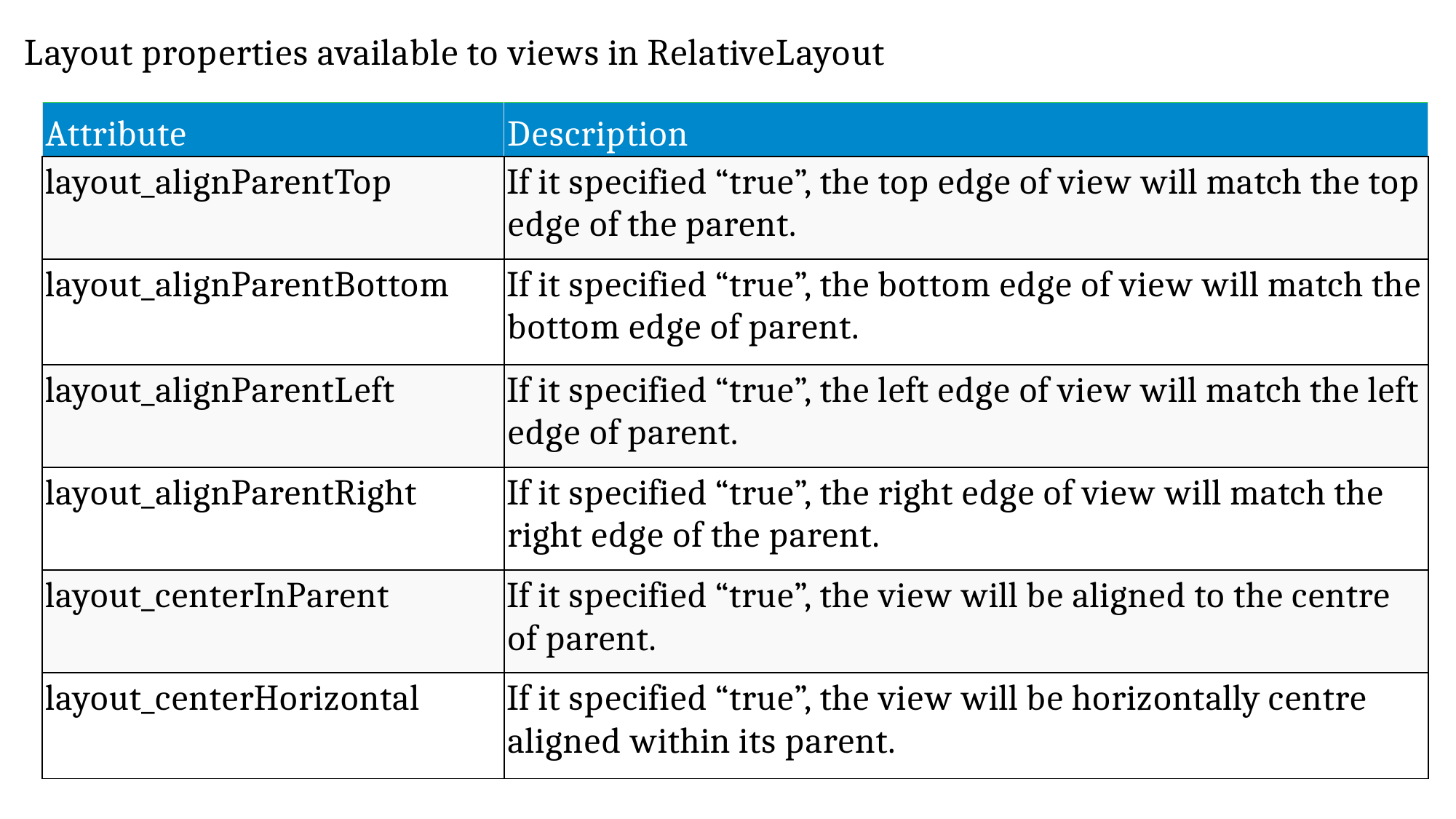

# Layout properties available to views in RelativeLayout
| Attribute | Description |
| --- | --- |
| layout\_alignParentTop | If it specified “true”, the top edge of view will match the top edge of the parent. |
| layout\_alignParentBottom | If it specified “true”, the bottom edge of view will match the bottom edge of parent. |
| layout\_alignParentLeft | If it specified “true”, the left edge of view will match the left edge of parent. |
| layout\_alignParentRight | If it specified “true”, the right edge of view will match the right edge of the parent. |
| layout\_centerInParent | If it specified “true”, the view will be aligned to the centre of parent. |
| layout\_centerHorizontal | If it specified “true”, the view will be horizontally centre aligned within its parent. |